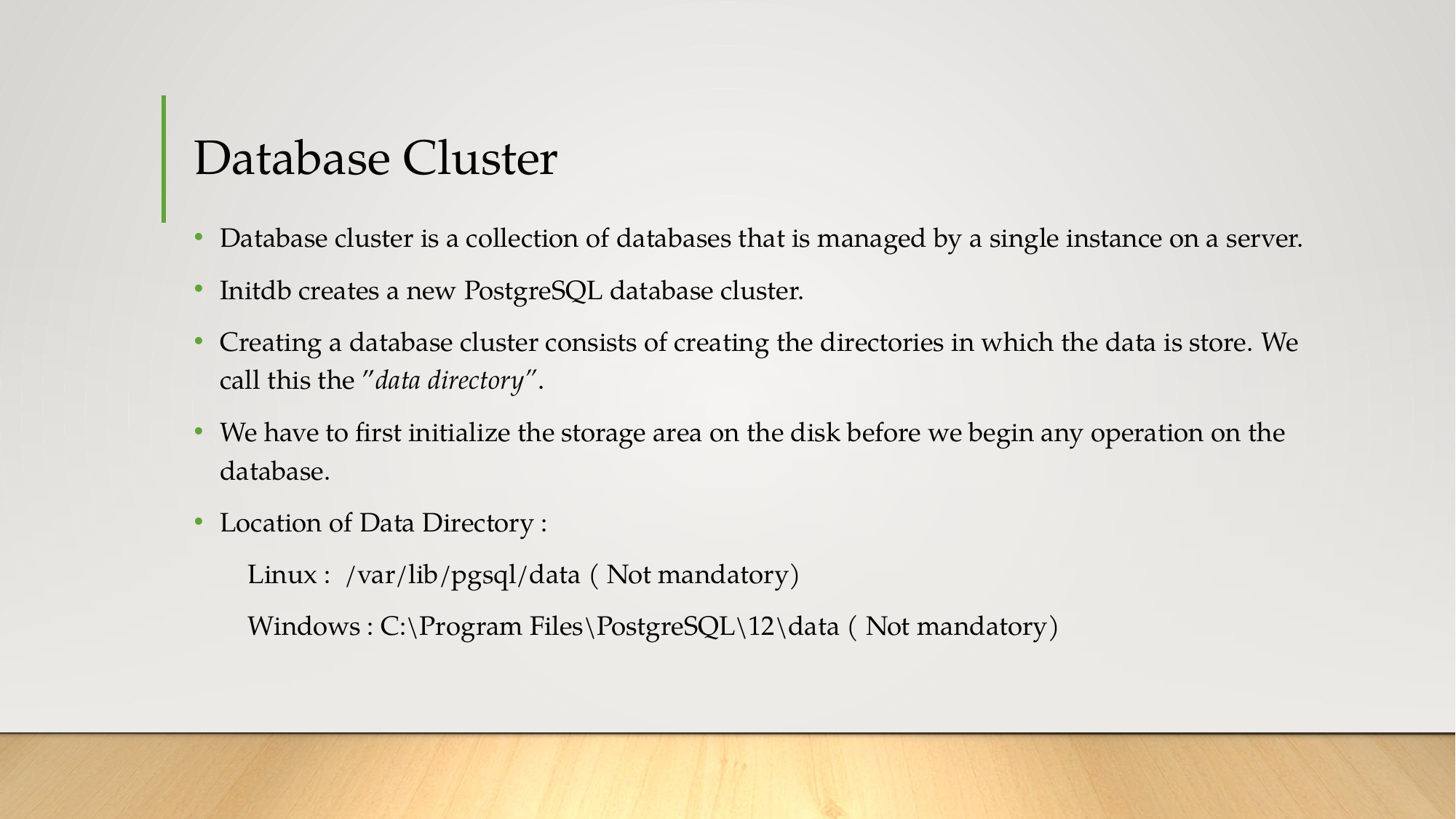

# Database Cluster
Database cluster is a collection of databases that is managed by a single instance on a server.
Initdb creates a new PostgreSQL database cluster.
Creating a database cluster consists of creating the directories in which the data is store. We call this the ”data directory”.
We have to first initialize the storage area on the disk before we begin any operation on the database.
Location of Data Directory :
        Linux :  /var/lib/pgsql/data ( Not mandatory)
        Windows : C:\Program Files\PostgreSQL\12\data ( Not mandatory)